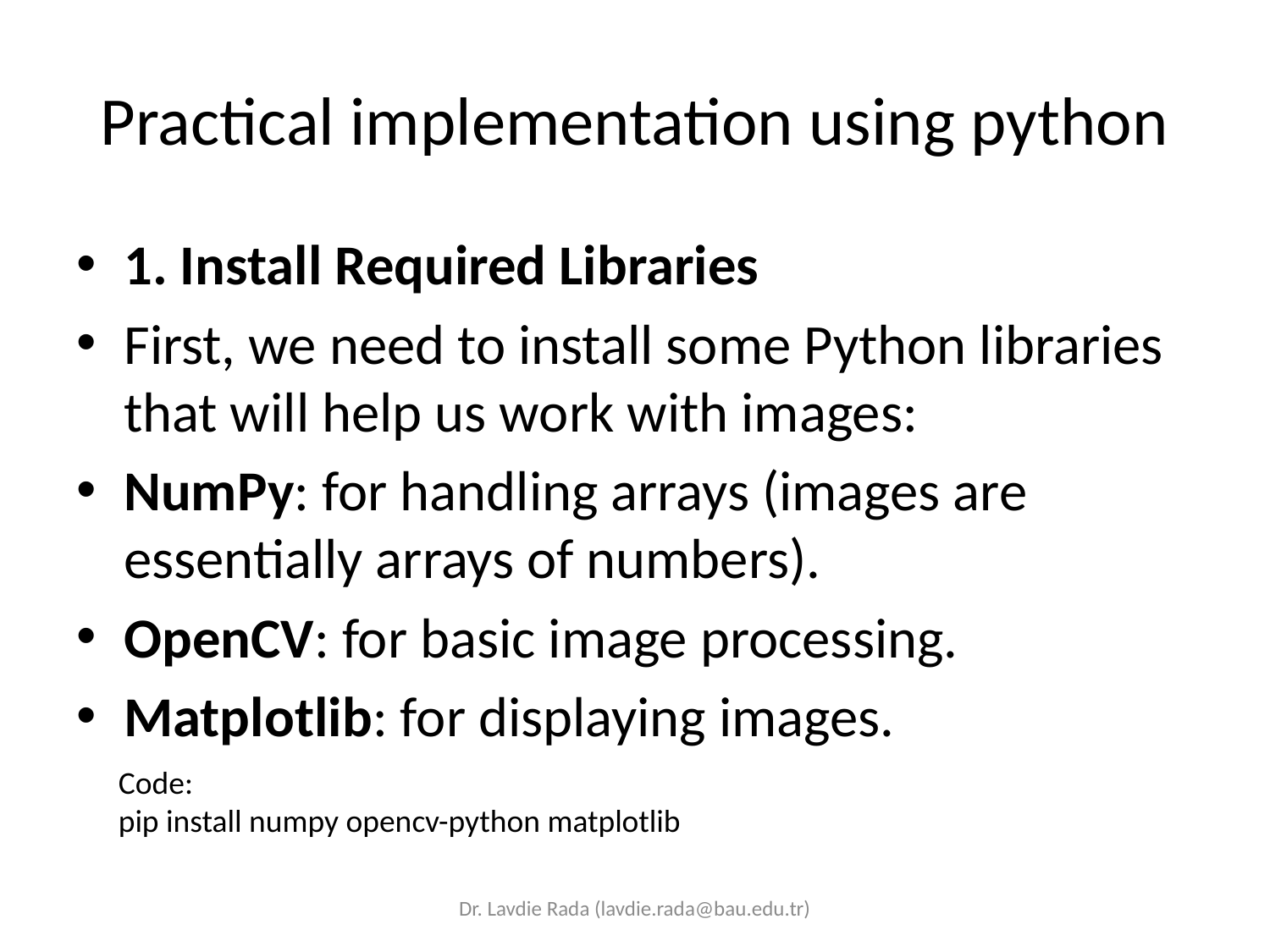

# Practical implementation using python
1. Install Required Libraries
First, we need to install some Python libraries that will help us work with images:
NumPy: for handling arrays (images are essentially arrays of numbers).
OpenCV: for basic image processing.
Matplotlib: for displaying images.

Code:
pip install numpy opencv-python matplotlib
Dr. Lavdie Rada (lavdie.rada@bau.edu.tr)